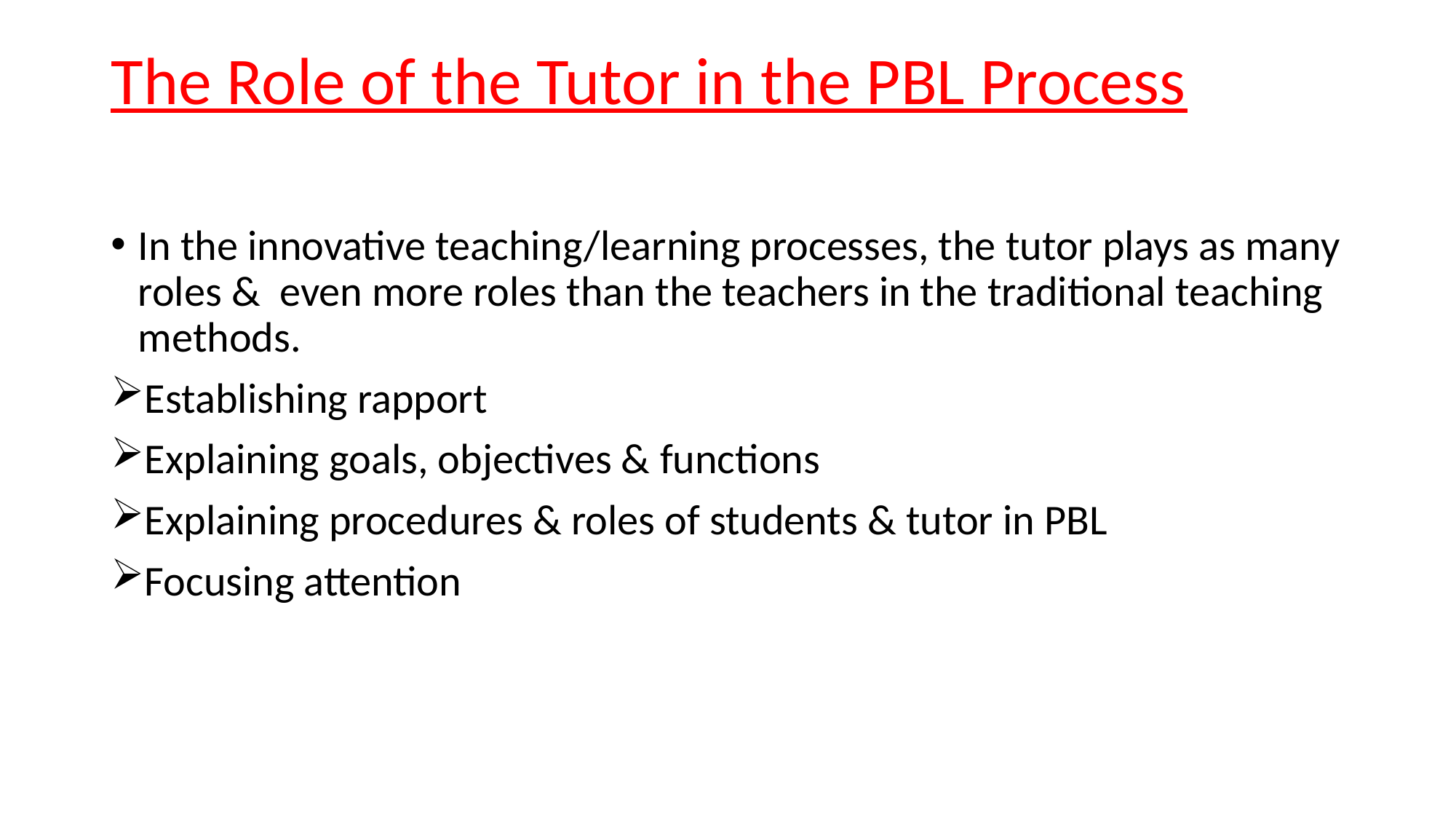

# The Role of the Tutor in the PBL Process
In the innovative teaching/learning processes, the tutor plays as many roles &  even more roles than the teachers in the traditional teaching methods.
Establishing rapport
Explaining goals, objectives & functions
Explaining procedures & roles of students & tutor in PBL
Focusing attention